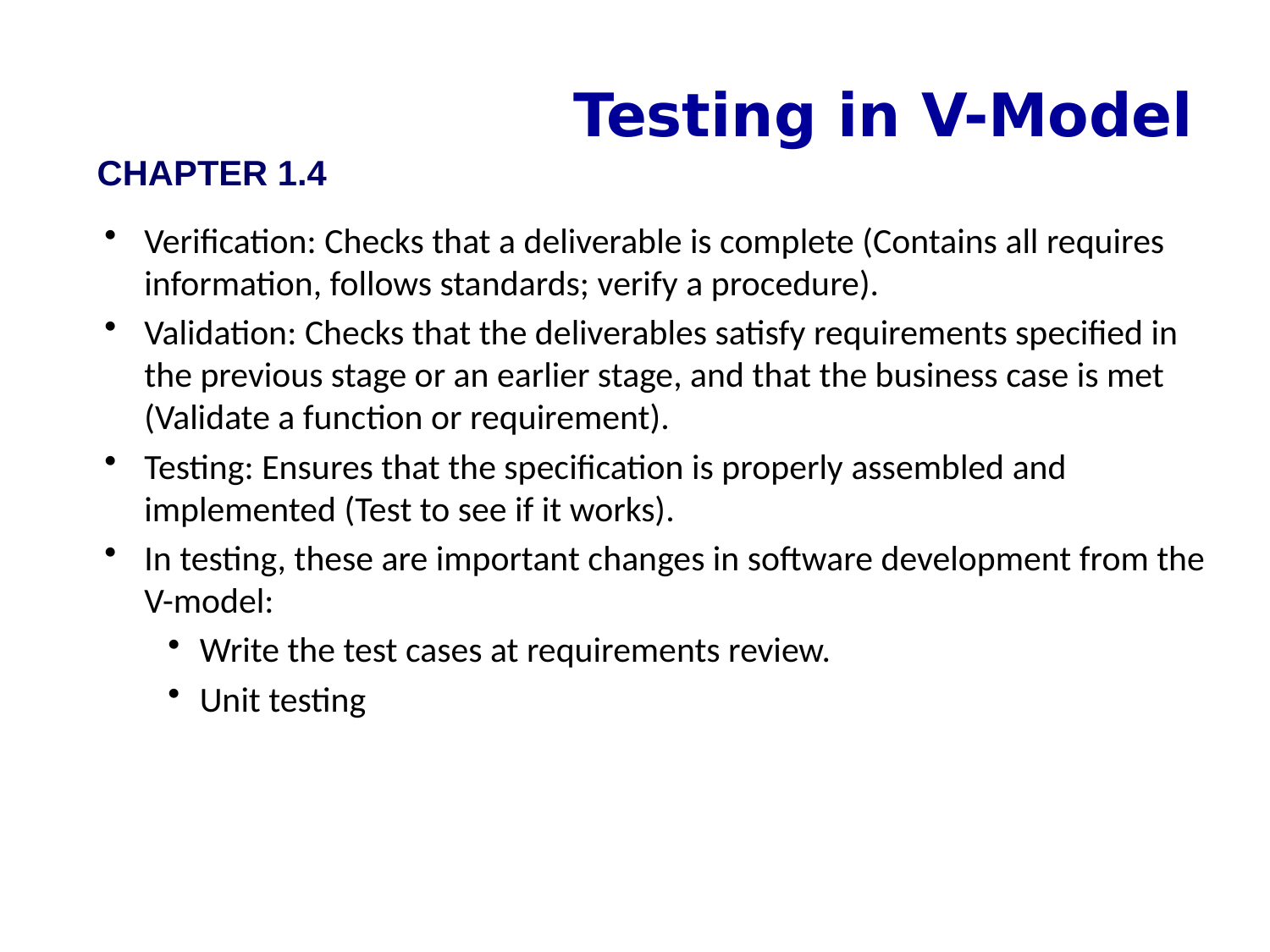

Testing in V-Model
CHAPTER 1.4
Verification: Checks that a deliverable is complete (Contains all requires information, follows standards; verify a procedure).
Validation: Checks that the deliverables satisfy requirements specified in the previous stage or an earlier stage, and that the business case is met (Validate a function or requirement).
Testing: Ensures that the specification is properly assembled and implemented (Test to see if it works).
In testing, these are important changes in software development from the V-model:
Write the test cases at requirements review.
Unit testing